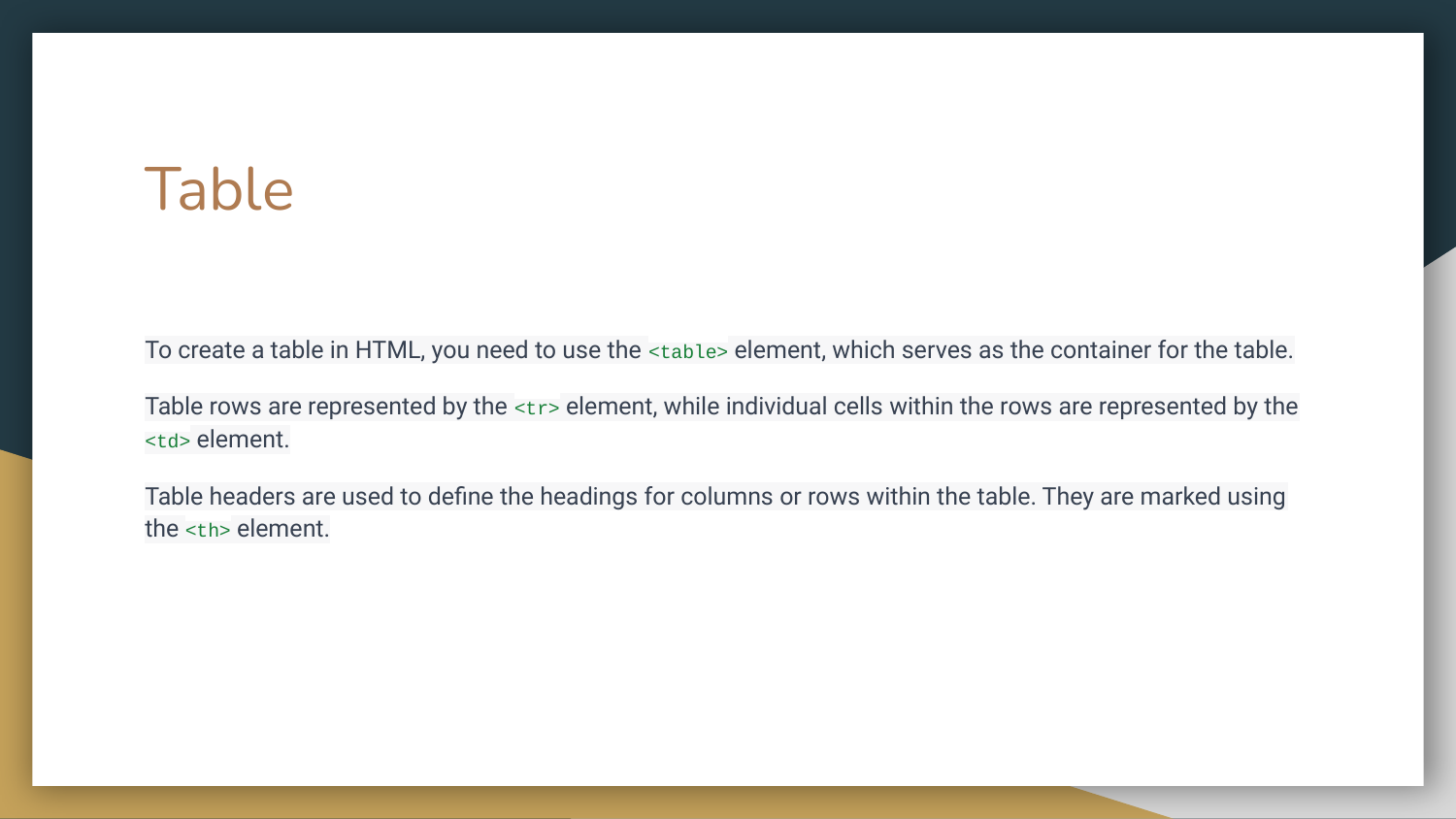

# Table
To create a table in HTML, you need to use the <table> element, which serves as the container for the table.
Table rows are represented by the <tr> element, while individual cells within the rows are represented by the <td> element.
Table headers are used to define the headings for columns or rows within the table. They are marked using the <th> element.